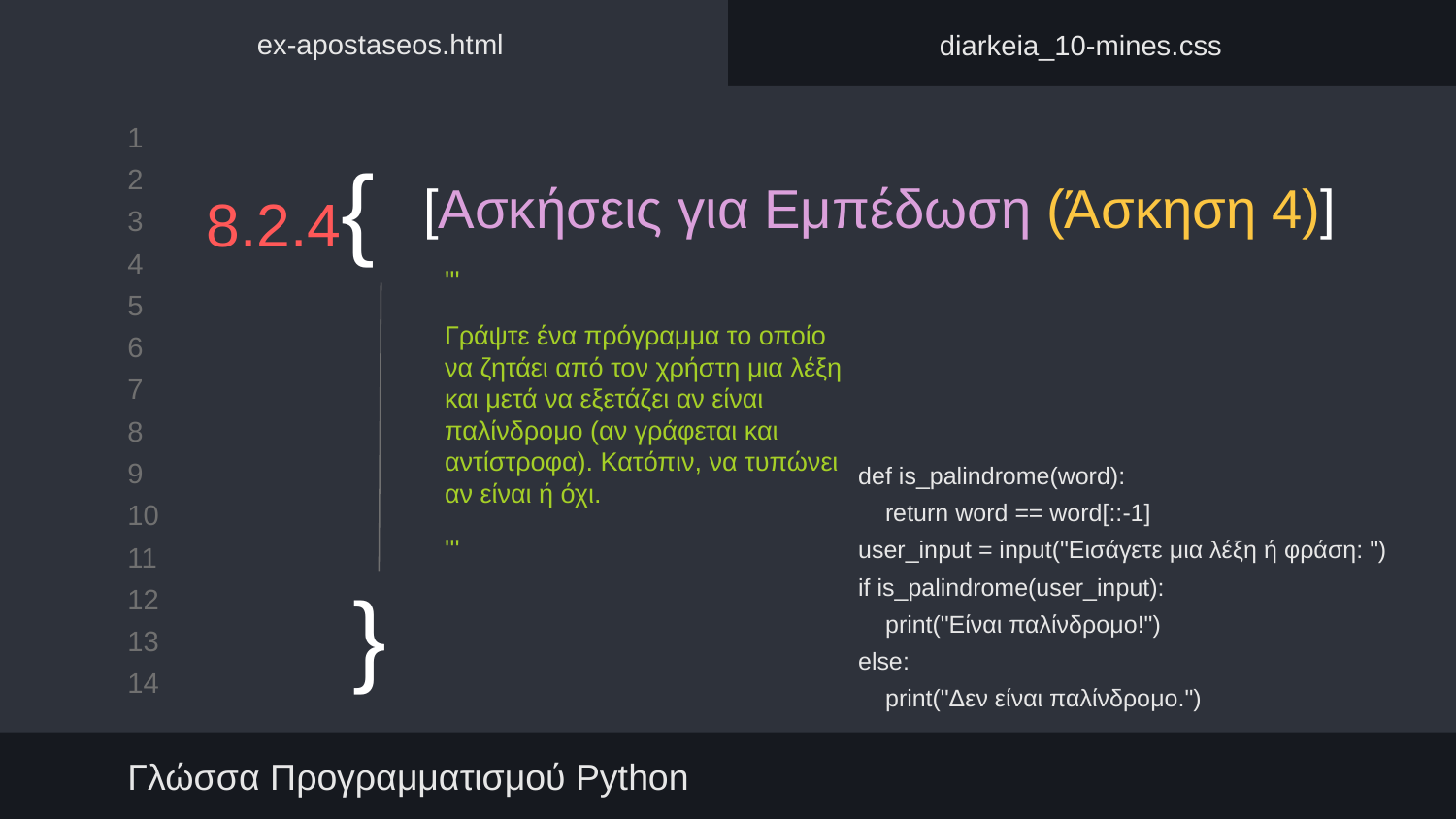

ex-apostaseos.html
diarkeia_10-mines.css
# 8.2.4{
[Ασκήσεις για Εμπέδωση (Άσκηση 4)]
'''
Γράψτε ένα πρόγραμμα το οποίο να ζητάει από τον χρήστη μια λέξη και μετά να εξετάζει αν είναι παλίνδρομο (αν γράφεται και αντίστροφα). Κατόπιν, να τυπώνει αν είναι ή όχι.
'''

def is_palindrome(word):
    return word == word[::-1]
user_input = input("Εισάγετε μια λέξη ή φράση: ")
if is_palindrome(user_input):
    print("Είναι παλίνδρομο!")
else:
    print("Δεν είναι παλίνδρομο.")
}
Γλώσσα Προγραμματισμού Python